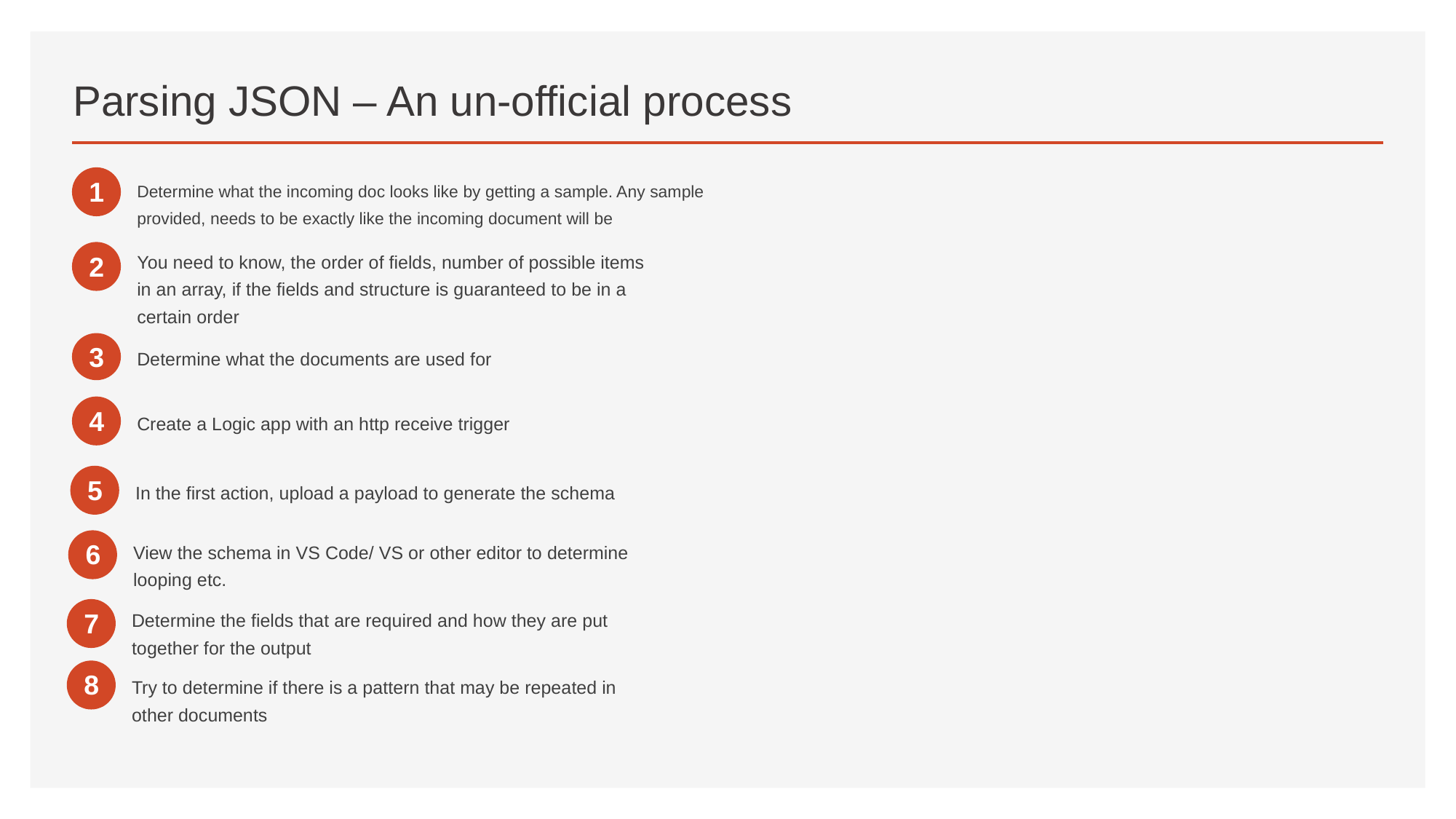

# Parsing JSON – An un-official process

1
Determine what the incoming doc looks like by getting a sample. Any sample provided, needs to be exactly like the incoming document will be
You need to know, the order of fields, number of possible items in an array, if the fields and structure is guaranteed to be in a certain order

2

3
Determine what the documents are used for

4
Create a Logic app with an http receive trigger

5
In the first action, upload a payload to generate the schema
View the schema in VS Code/ VS or other editor to determine looping etc.

6
Determine the fields that are required and how they are put together for the output

7

8
Try to determine if there is a pattern that may be repeated in other documents